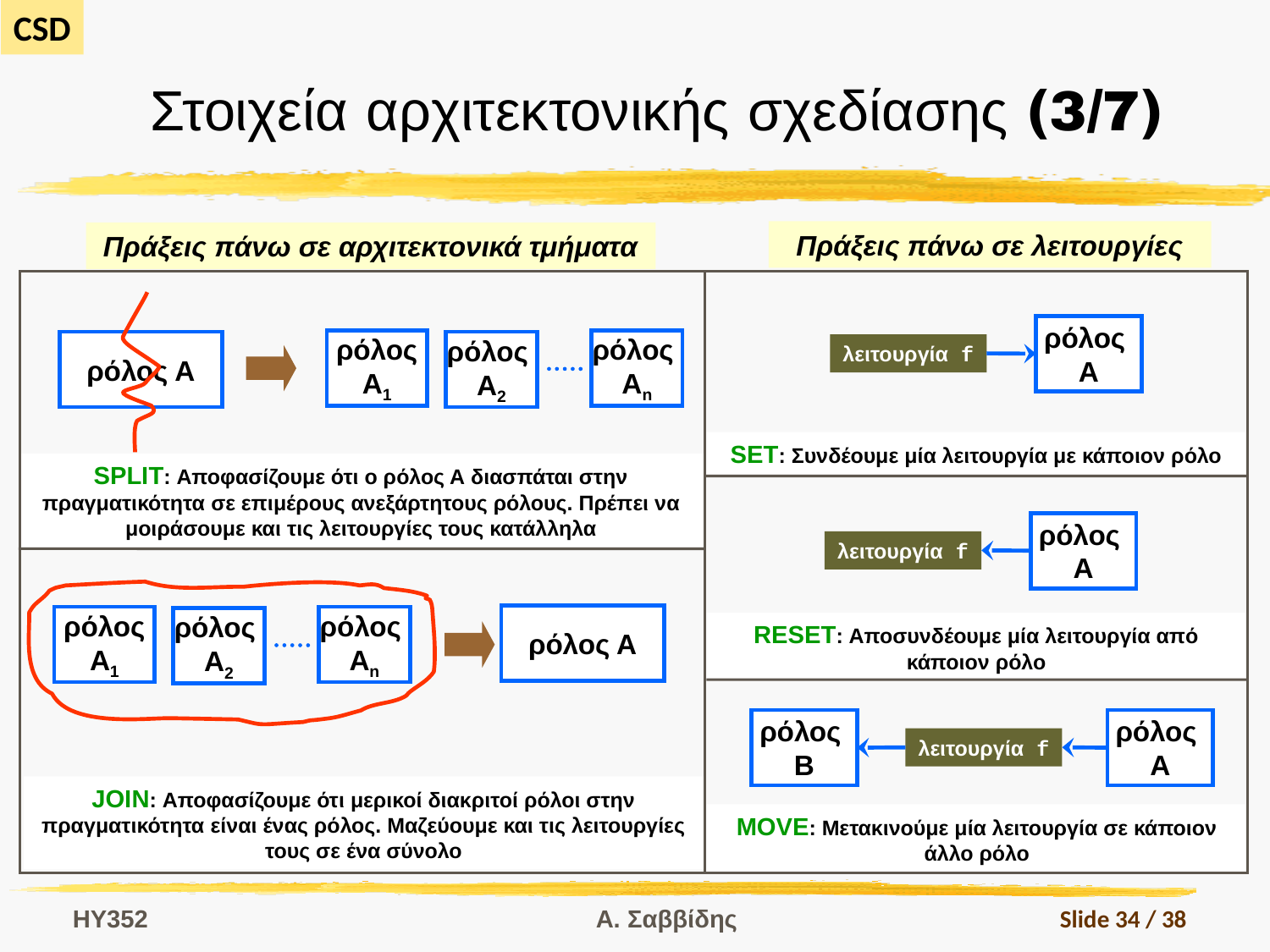

# Στοιχεία αρχιτεκτονικής σχεδίασης (3/7)
Πράξεις πάνω σε λειτουργίες
Πράξεις πάνω σε αρχιτεκτονικά τμήματα

ρόλος
Α
ρόλος
Α1
ρόλος
Αn
ρόλος Α
ρόλος
Α2
λειτουργία f

SET: Συνδέουμε μία λειτουργία με κάποιον ρόλο
SPLIT: Αποφασίζουμε ότι ο ρόλος Α διασπάται στην πραγματικότητα σε επιμέρους ανεξάρτητους ρόλους. Πρέπει να μοιράσουμε και τις λειτουργίες τους κατάλληλα

ρόλος
Α
λειτουργία f

ρόλος Α
ρόλος
Α1
ρόλος
Αn
ρόλος
Α2
RESET: Αποσυνδέουμε μία λειτουργία από κάποιον ρόλο

ρόλος
B
ρόλος
Α
λειτουργία f
JOIN: Αποφασίζουμε ότι μερικοί διακριτοί ρόλοι στην πραγματικότητα είναι ένας ρόλος. Μαζεύουμε και τις λειτουργίες τους σε ένα σύνολο
MOVE: Μετακινούμε μία λειτουργία σε κάποιον άλλο ρόλο
HY352
Α. Σαββίδης
Slide 34 / 38